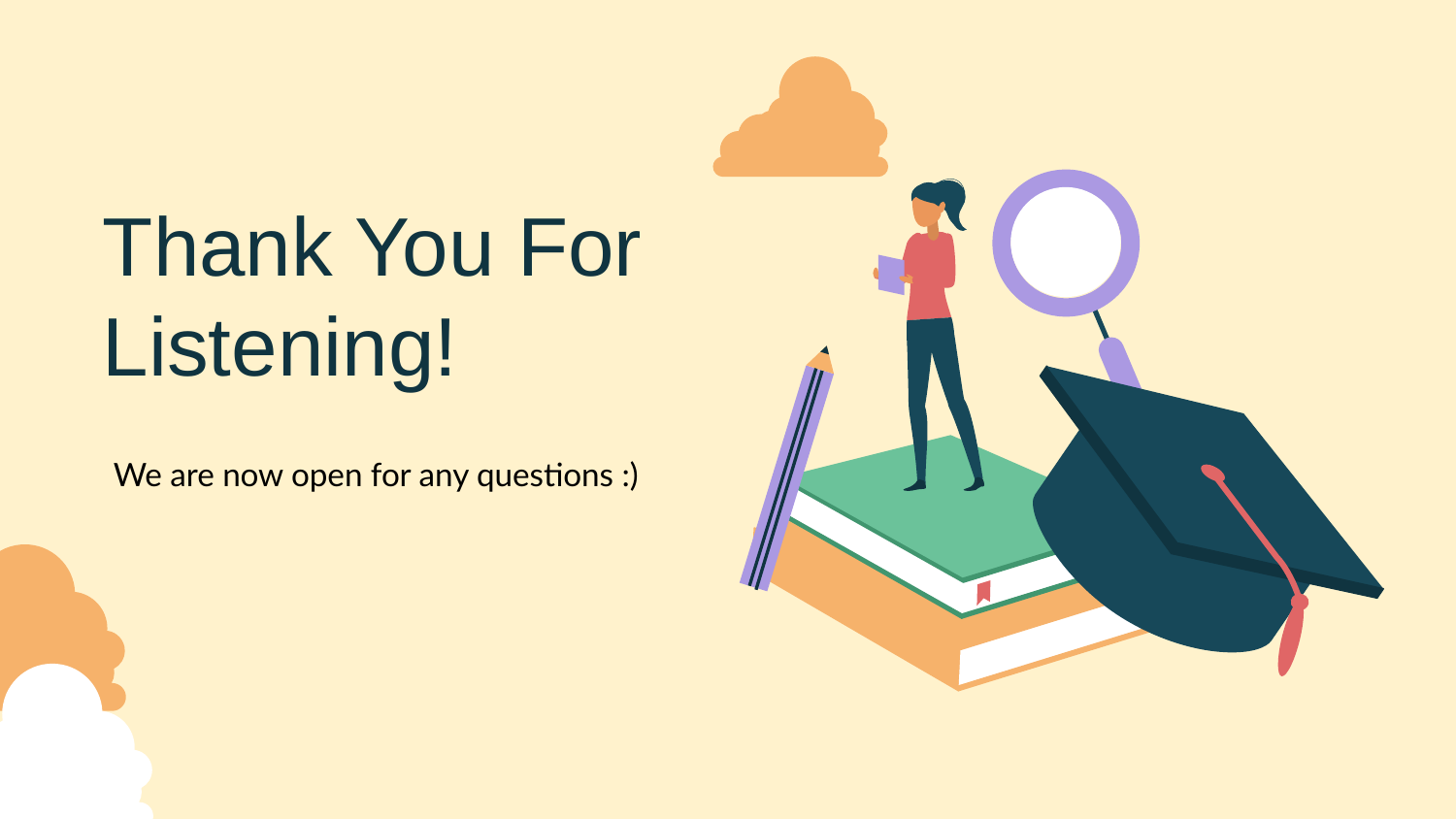

Thank You For Listening!

We are now open for any questions :)